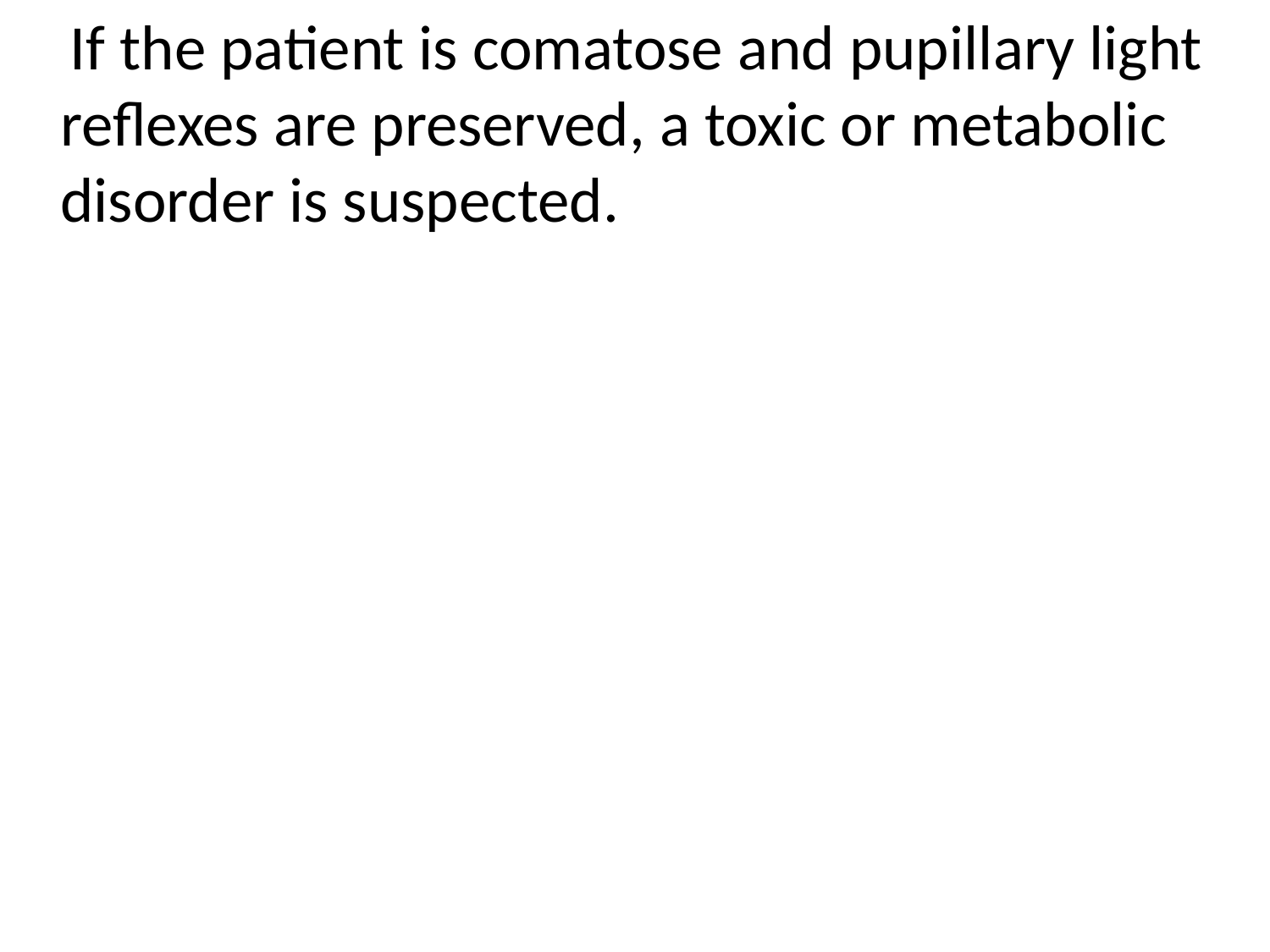

If the patient is comatose and pupillary light reflexes are preserved, a toxic or metabolic disorder is suspected.